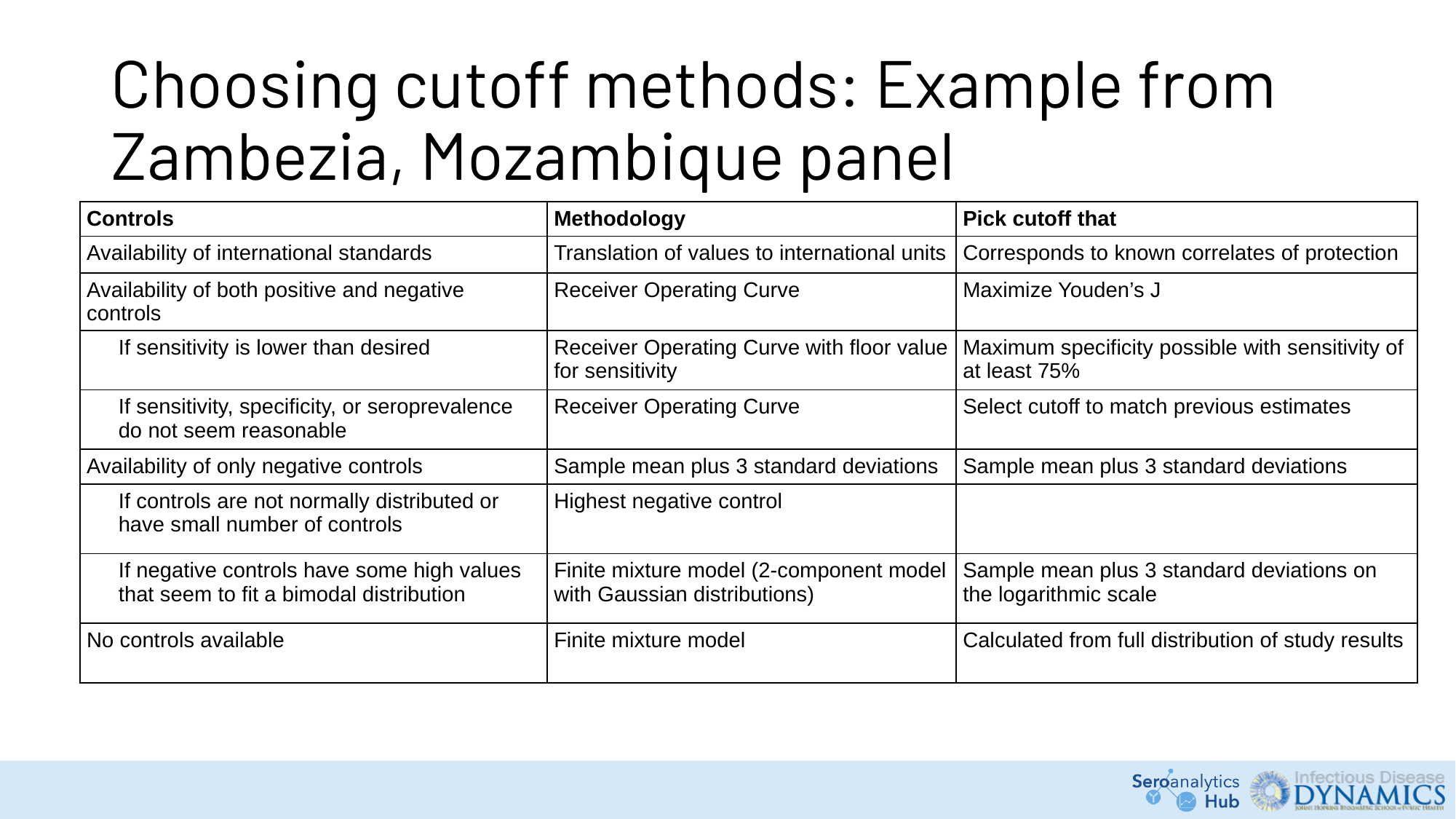

# Choosing cutoff methods: Example from Zambezia, Mozambique panel
| Controls | Methodology | Pick cutoff that |
| --- | --- | --- |
| Availability of international standards | Translation of values to international units | Corresponds to known correlates of protection |
| Availability of both positive and negative controls | Receiver Operating Curve | Maximize Youden’s J |
| If sensitivity is lower than desired | Receiver Operating Curve with floor value for sensitivity | Maximum specificity possible with sensitivity of at least 75% |
| If sensitivity, specificity, or seroprevalence do not seem reasonable | Receiver Operating Curve | Select cutoff to match previous estimates |
| Availability of only negative controls | Sample mean plus 3 standard deviations | Sample mean plus 3 standard deviations |
| If controls are not normally distributed or have small number of controls | Highest negative control |  |
| If negative controls have some high values that seem to fit a bimodal distribution | Finite mixture model (2-component model with Gaussian distributions) | Sample mean plus 3 standard deviations on the logarithmic scale |
| No controls available | Finite mixture model | Calculated from full distribution of study results |